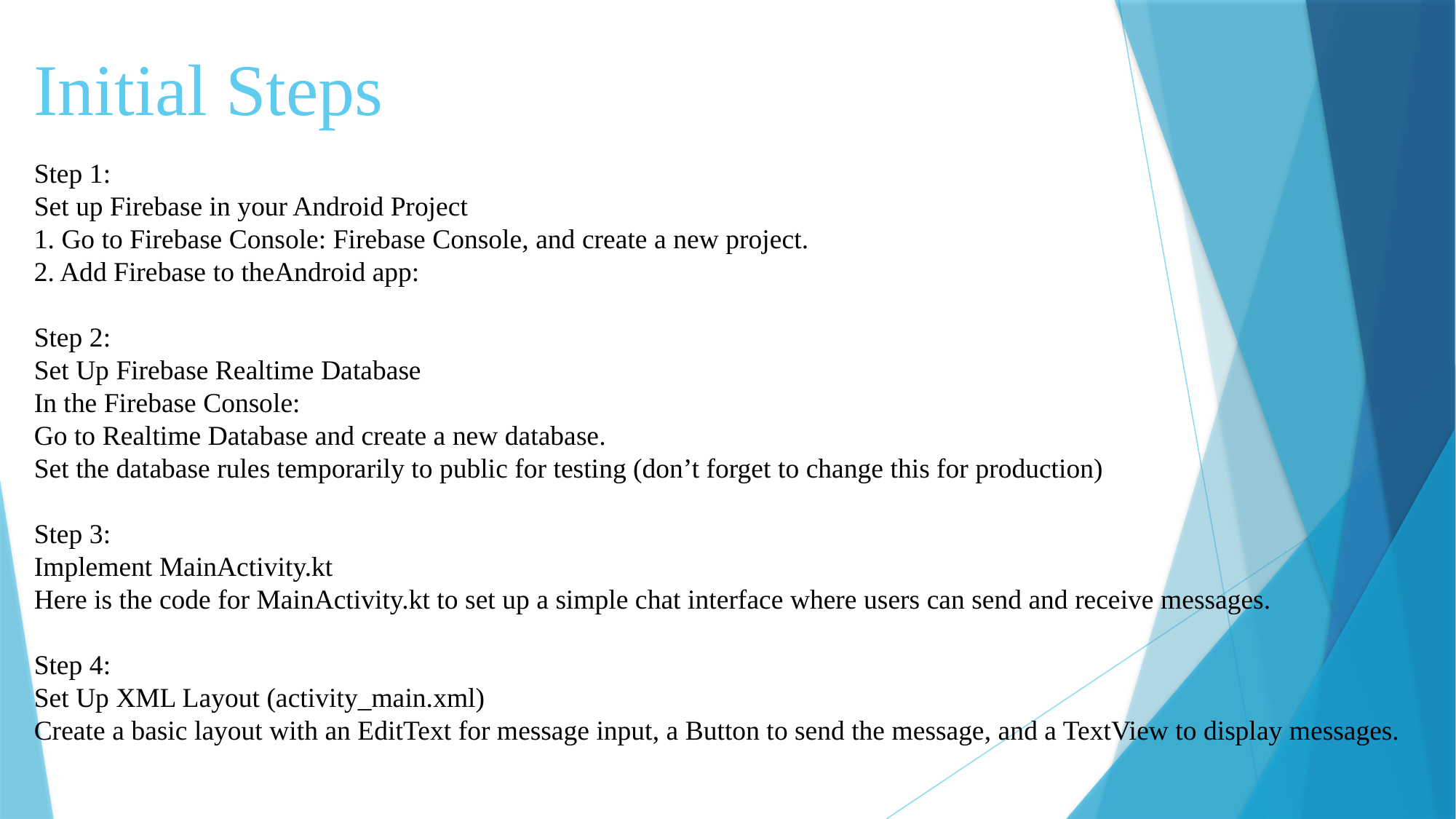

Initial Steps

Step 1:
Set up Firebase in your Android Project
1. Go to Firebase Console: Firebase Console, and create a new project.
2. Add Firebase to theAndroid app:

Step 2:
Set Up Firebase Realtime Database
In the Firebase Console:
Go to Realtime Database and create a new database.
Set the database rules temporarily to public for testing (don’t forget to change this for production)

Step 3:
Implement MainActivity.kt
Here is the code for MainActivity.kt to set up a simple chat interface where users can send and receive messages.

Step 4:
Set Up XML Layout (activity_main.xml)
Create a basic layout with an EditText for message input, a Button to send the message, and a TextView to display messages.